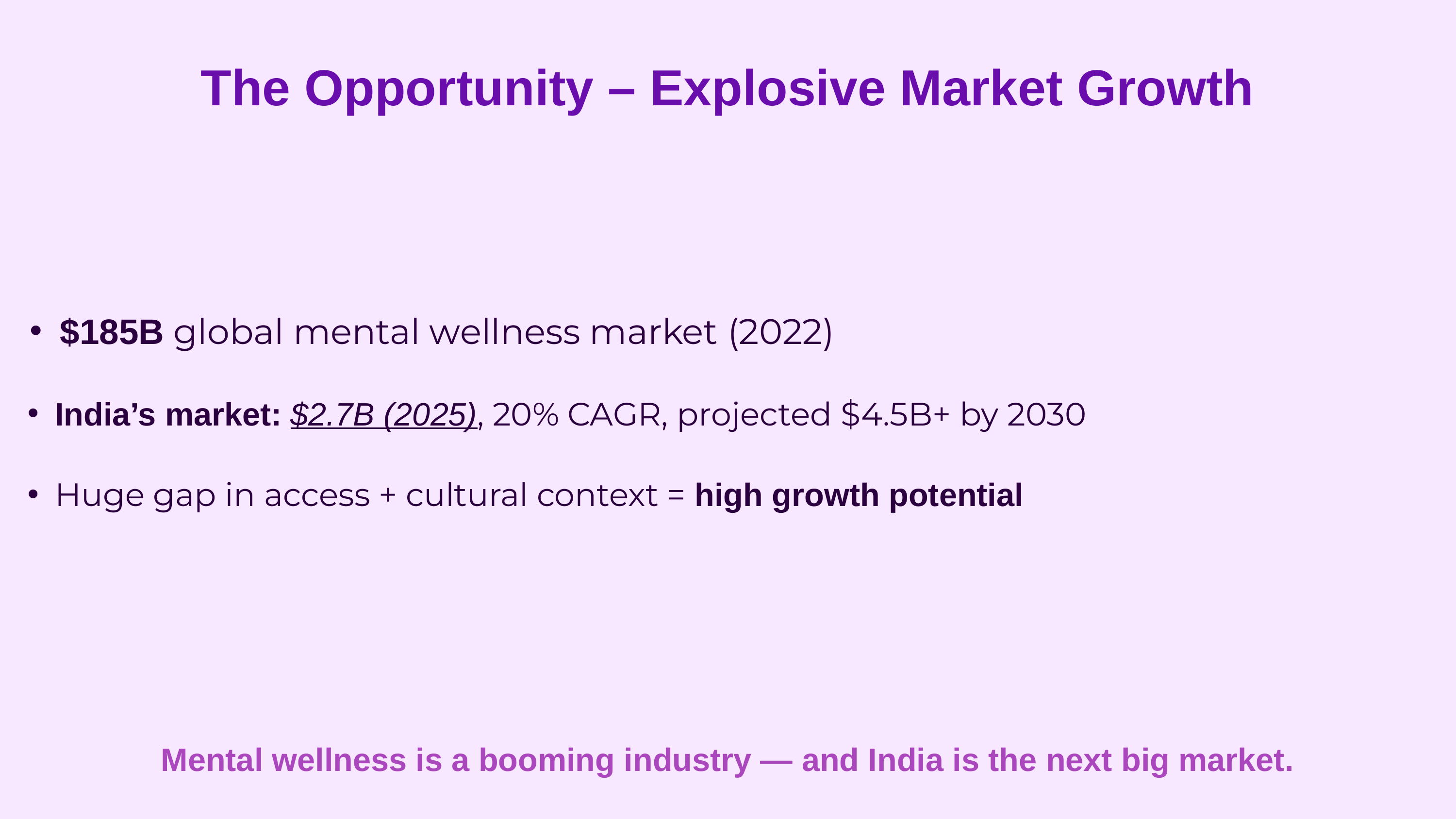

The Opportunity – Explosive Market Growth
$185B global mental wellness market (2022)
India’s market: $2.7B (2025), 20% CAGR, projected $4.5B+ by 2030
Huge gap in access + cultural context = high growth potential
Mental wellness is a booming industry — and India is the next big market.